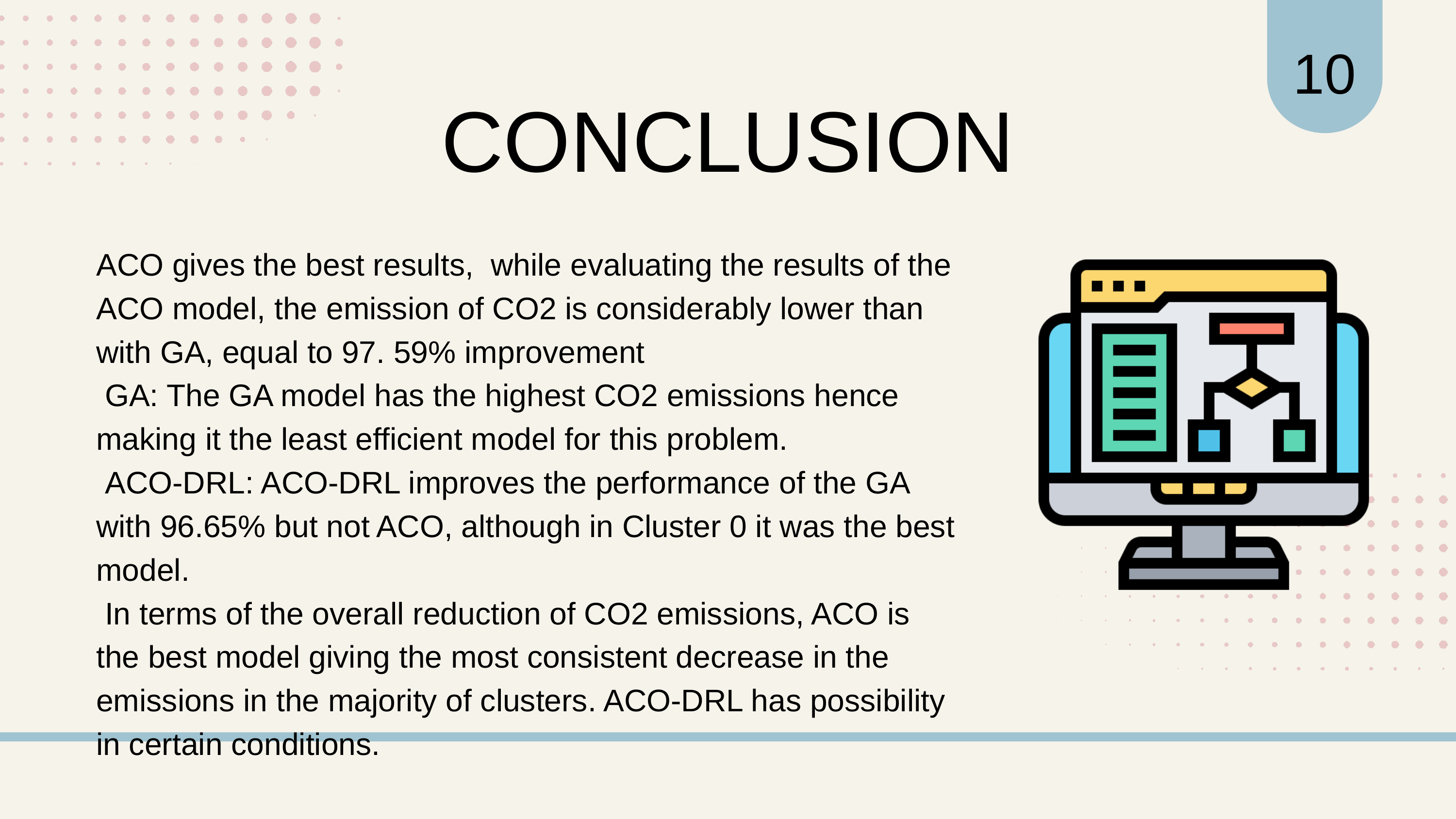

10

CONCLUSION
ACO gives the best results,  while evaluating the results of the ACO model, the emission of CO2 is considerably lower than with GA, equal to 97. 59% improvement
 GA: The GA model has the highest CO2 emissions hence making it the least efficient model for this problem.
 ACO-DRL: ACO-DRL improves the performance of the GA with 96.65% but not ACO, although in Cluster 0 it was the best model.
 In terms of the overall reduction of CO2 emissions, ACO is the best model giving the most consistent decrease in the emissions in the majority of clusters. ACO-DRL has possibility in certain conditions.